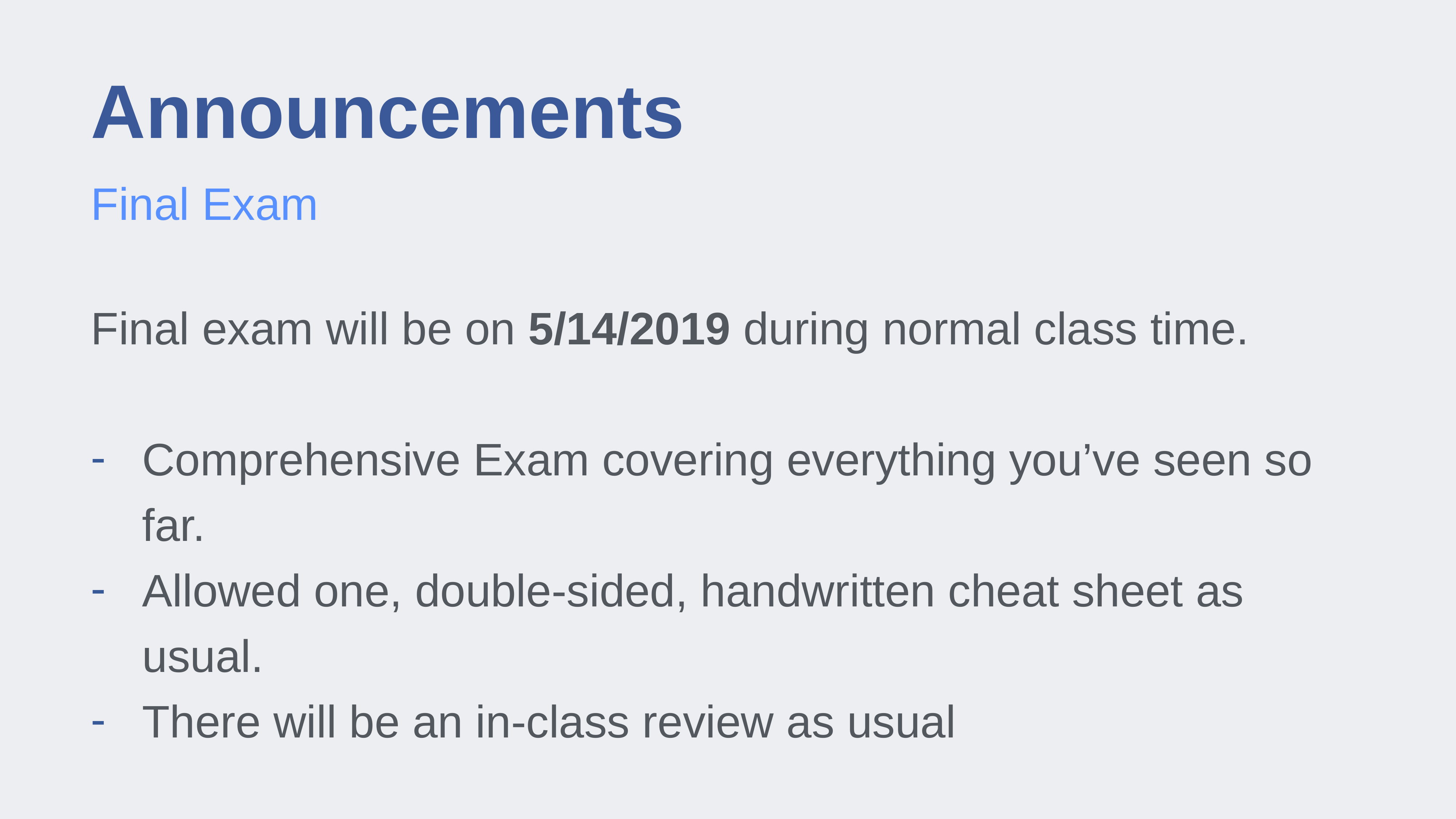

# Announcements
Final Exam
Final exam will be on 5/14/2019 during normal class time.

Comprehensive Exam covering everything you’ve seen so far.
Allowed one, double-sided, handwritten cheat sheet as usual.
There will be an in-class review as usual

If you have 3 finals within a 24 hour period, I’ll let you reschedule the 370 final.  Let me know ASAP.